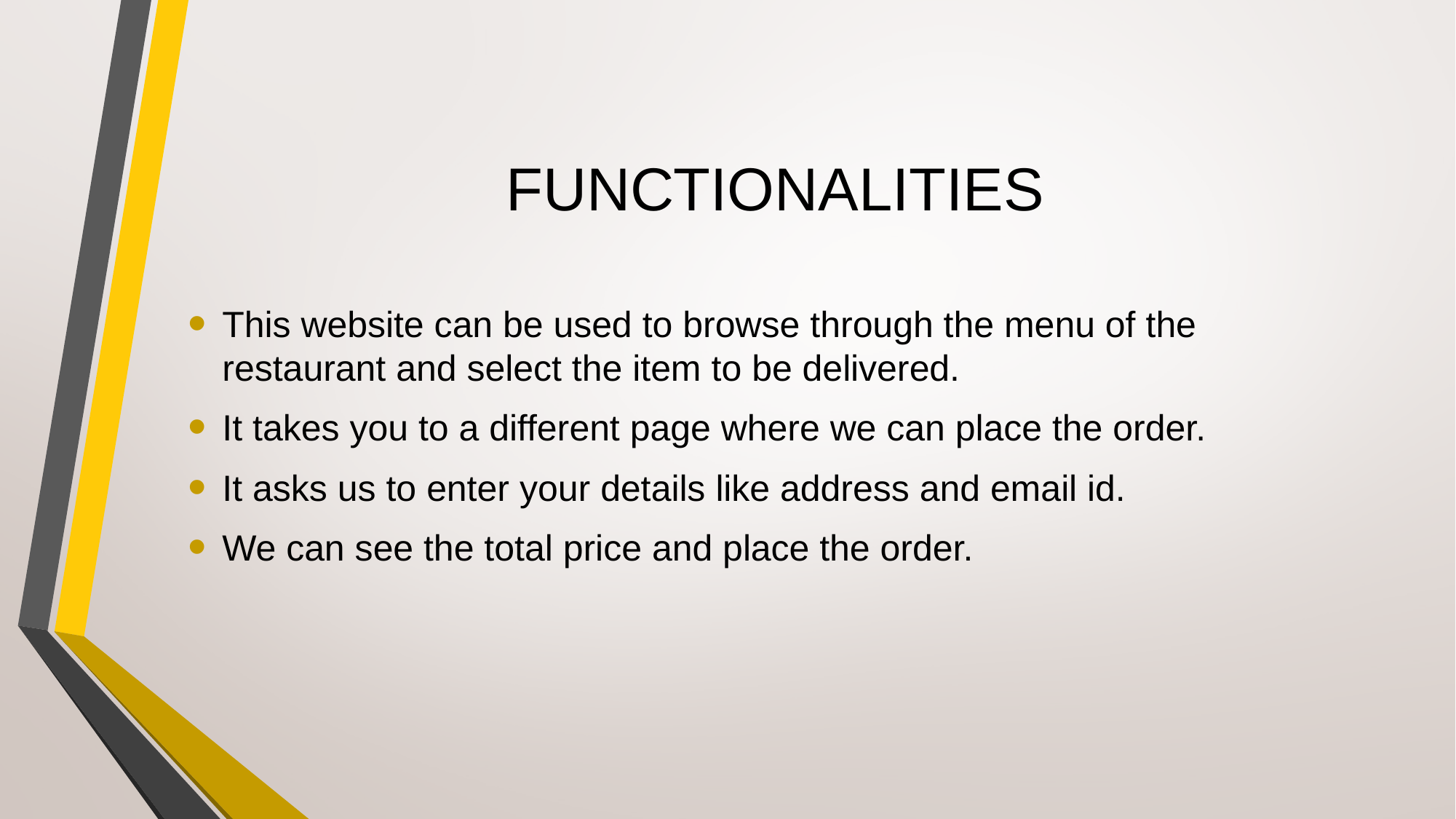

# FUNCTIONALITIES
This website can be used to browse through the menu of the restaurant and select the item to be delivered.
It takes you to a different page where we can place the order.
It asks us to enter your details like address and email id.
We can see the total price and place the order.